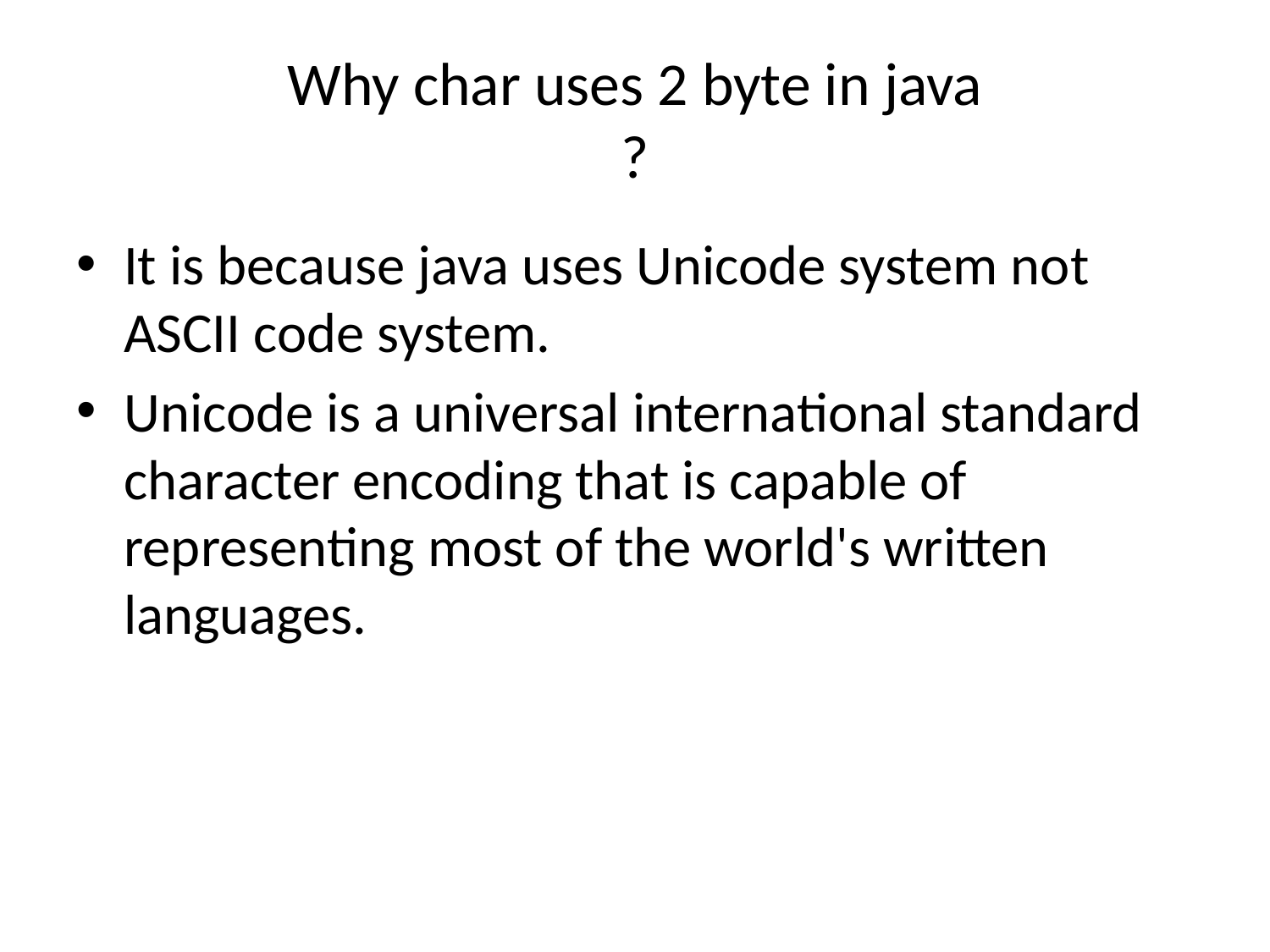

# Why char uses 2 byte in java ?
It is because java uses Unicode system not ASCII code system.
Unicode is a universal international standard character encoding that is capable of representing most of the world's written languages.